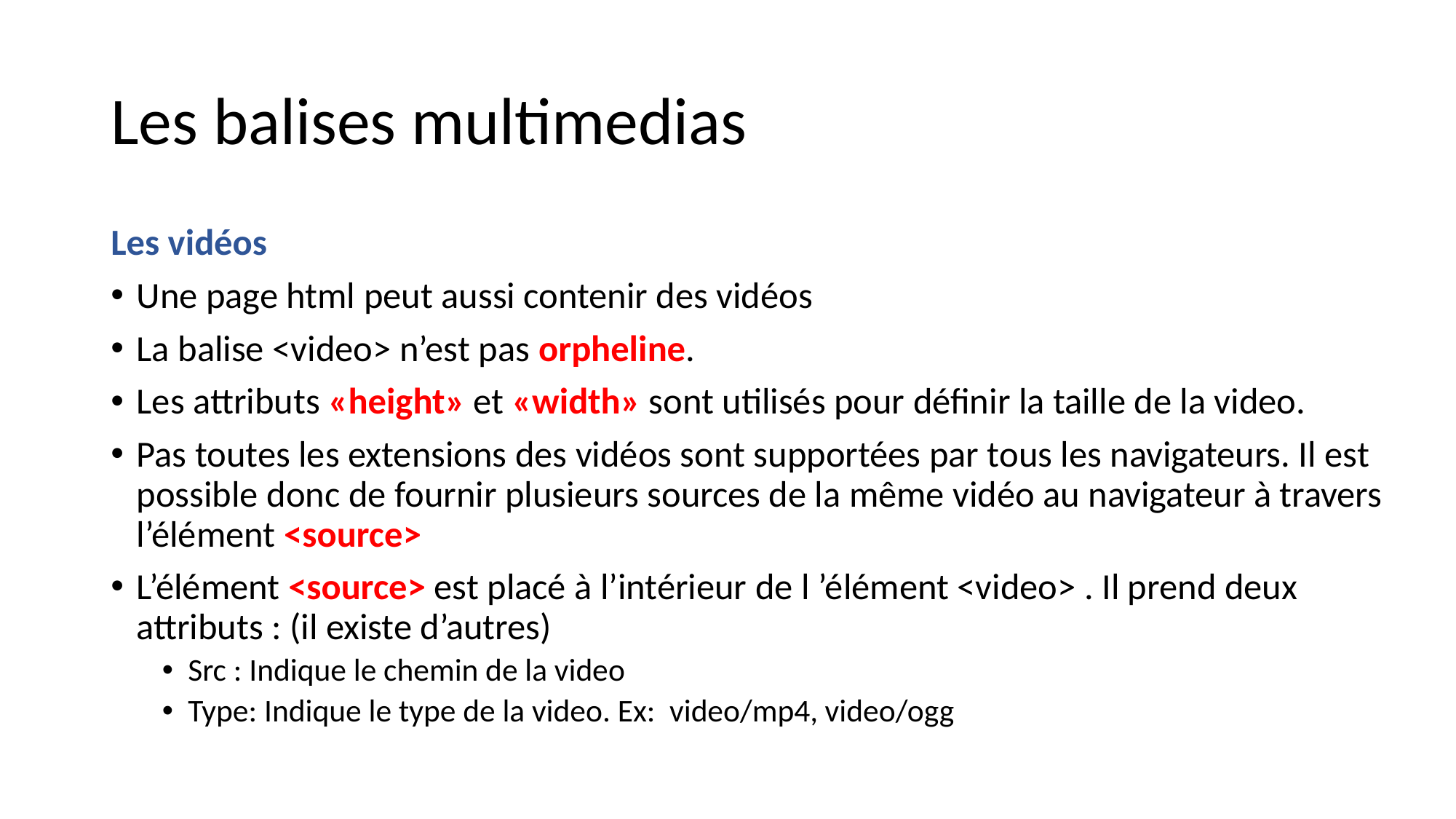

# Les balises multimedias
Les vidéos
Une page html peut aussi contenir des vidéos
La balise <video> n’est pas orpheline.
Les attributs «height» et «width» sont utilisés pour définir la taille de la video.
Pas toutes les extensions des vidéos sont supportées par tous les navigateurs. Il est possible donc de fournir plusieurs sources de la même vidéo au navigateur à travers l’élément <source>
L’élément <source> est placé à l’intérieur de l ’élément <video> . Il prend deux attributs : (il existe d’autres)
Src : Indique le chemin de la video
Type: Indique le type de la video. Ex:  video/mp4, video/ogg